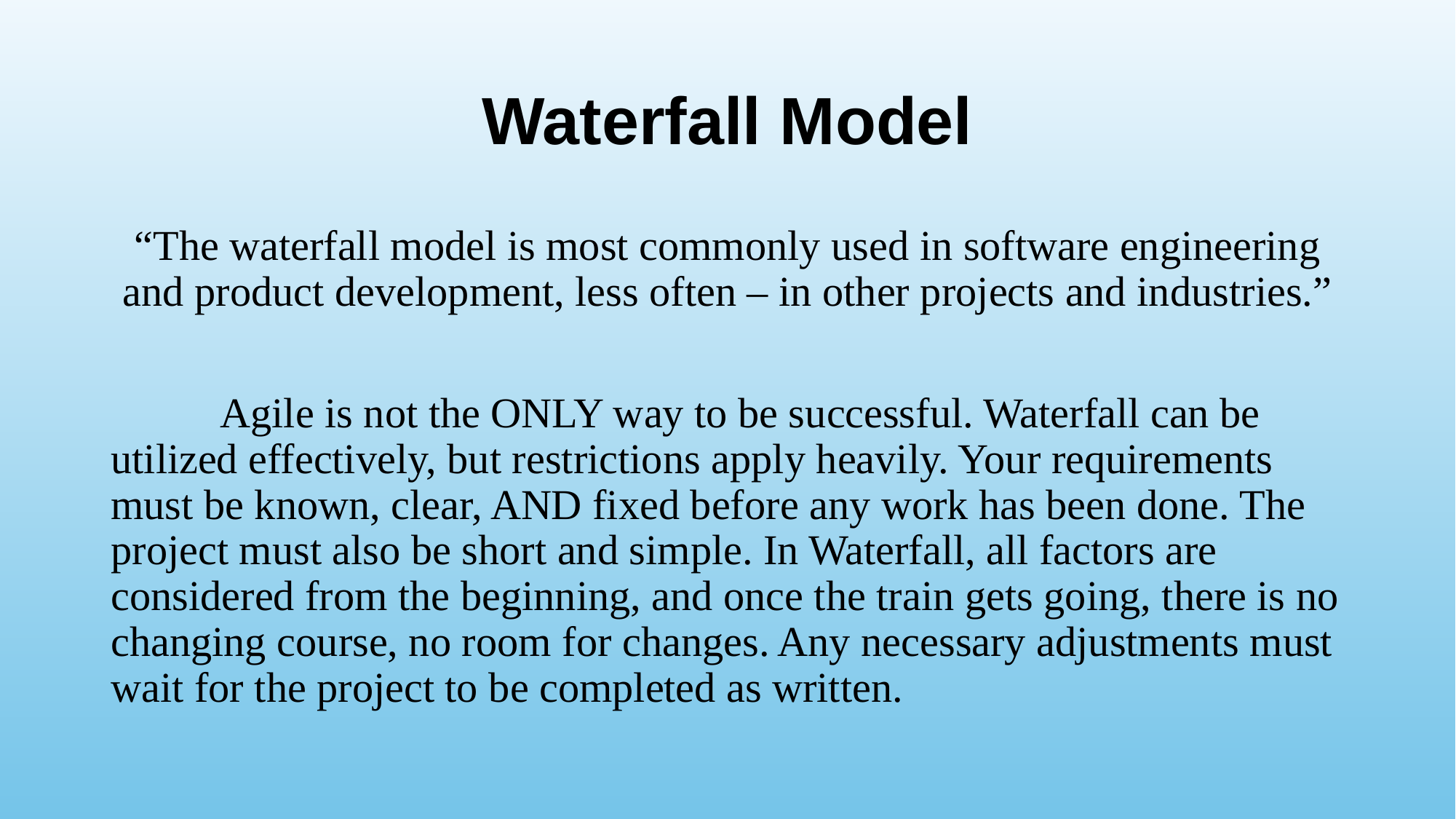

# Waterfall Model
“The waterfall model is most commonly used in software engineering and product development, less often – in other projects and industries.”

	Agile is not the ONLY way to be successful. Waterfall can be utilized effectively, but restrictions apply heavily. Your requirements must be known, clear, AND fixed before any work has been done. The project must also be short and simple. In Waterfall, all factors are considered from the beginning, and once the train gets going, there is no changing course, no room for changes. Any necessary adjustments must wait for the project to be completed as written.